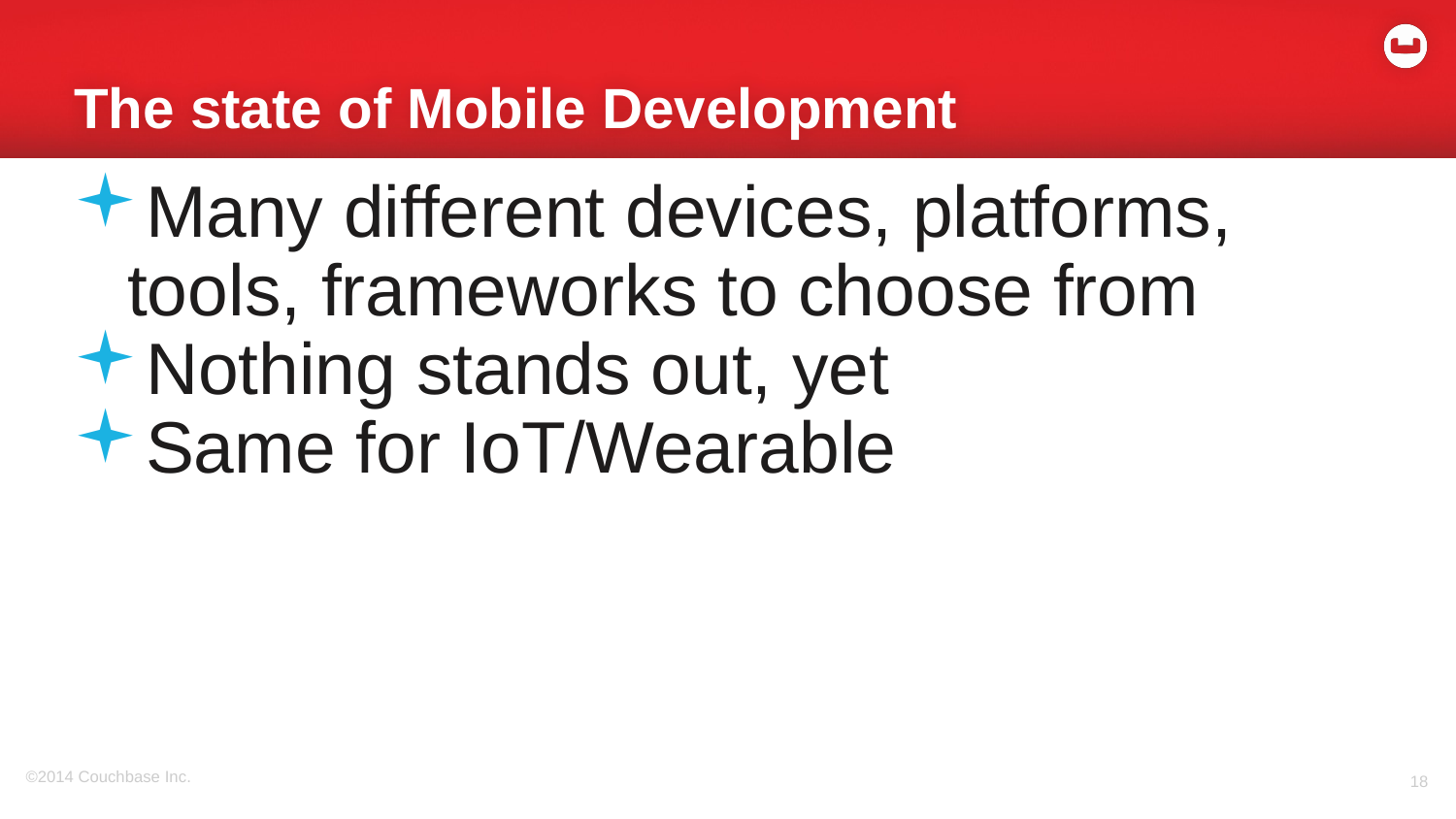

# The state of Mobile Development
Many different devices, platforms, tools, frameworks to choose from
Nothing stands out, yet
Same for IoT/Wearable
18